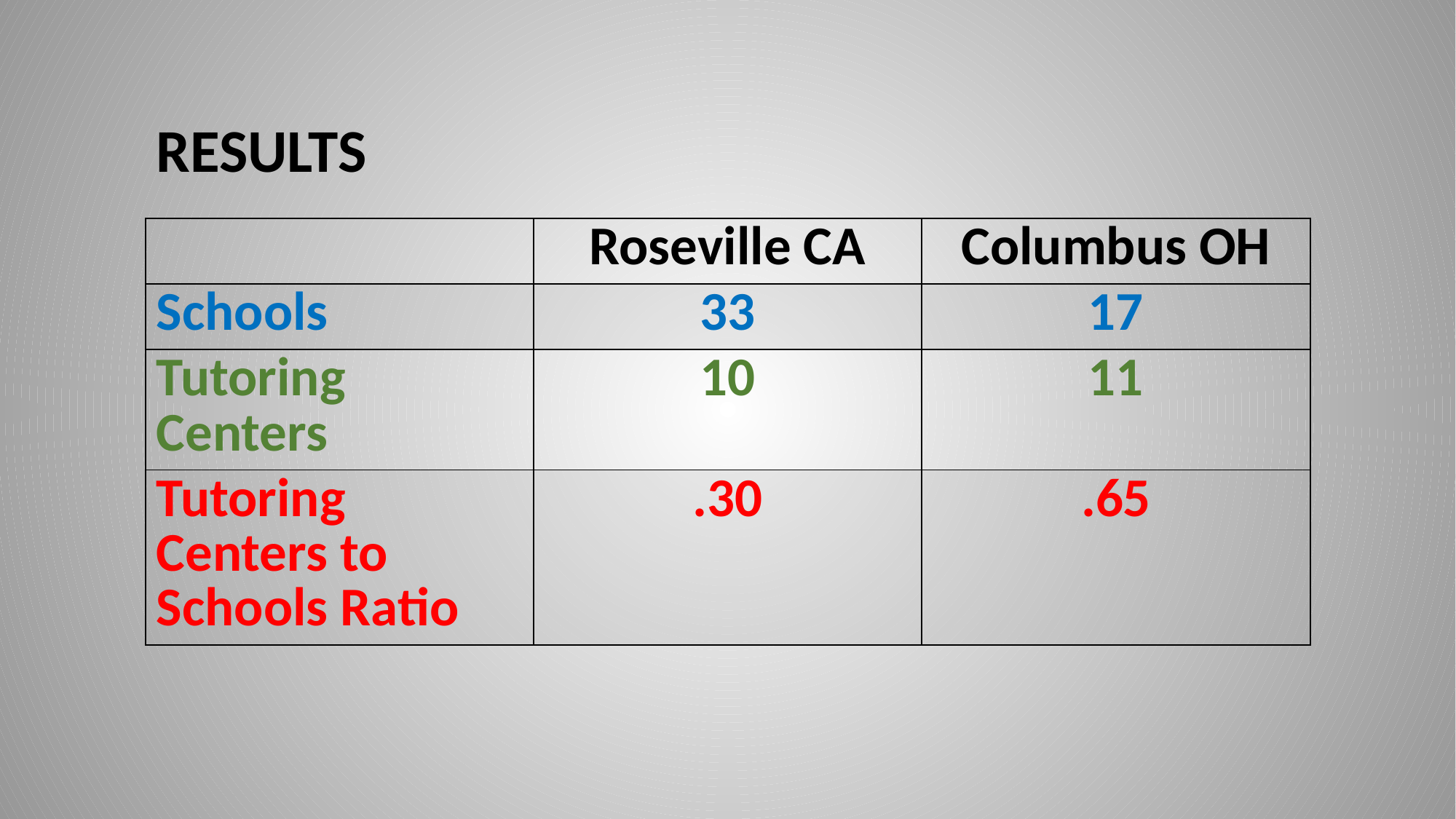

# RESULTS
|  | Roseville CA | Columbus OH |
| --- | --- | --- |
| Schools | 33 | 17 |
| Tutoring Centers | 10 | 11 |
| Tutoring Centers to Schools Ratio | .30 | .65 |